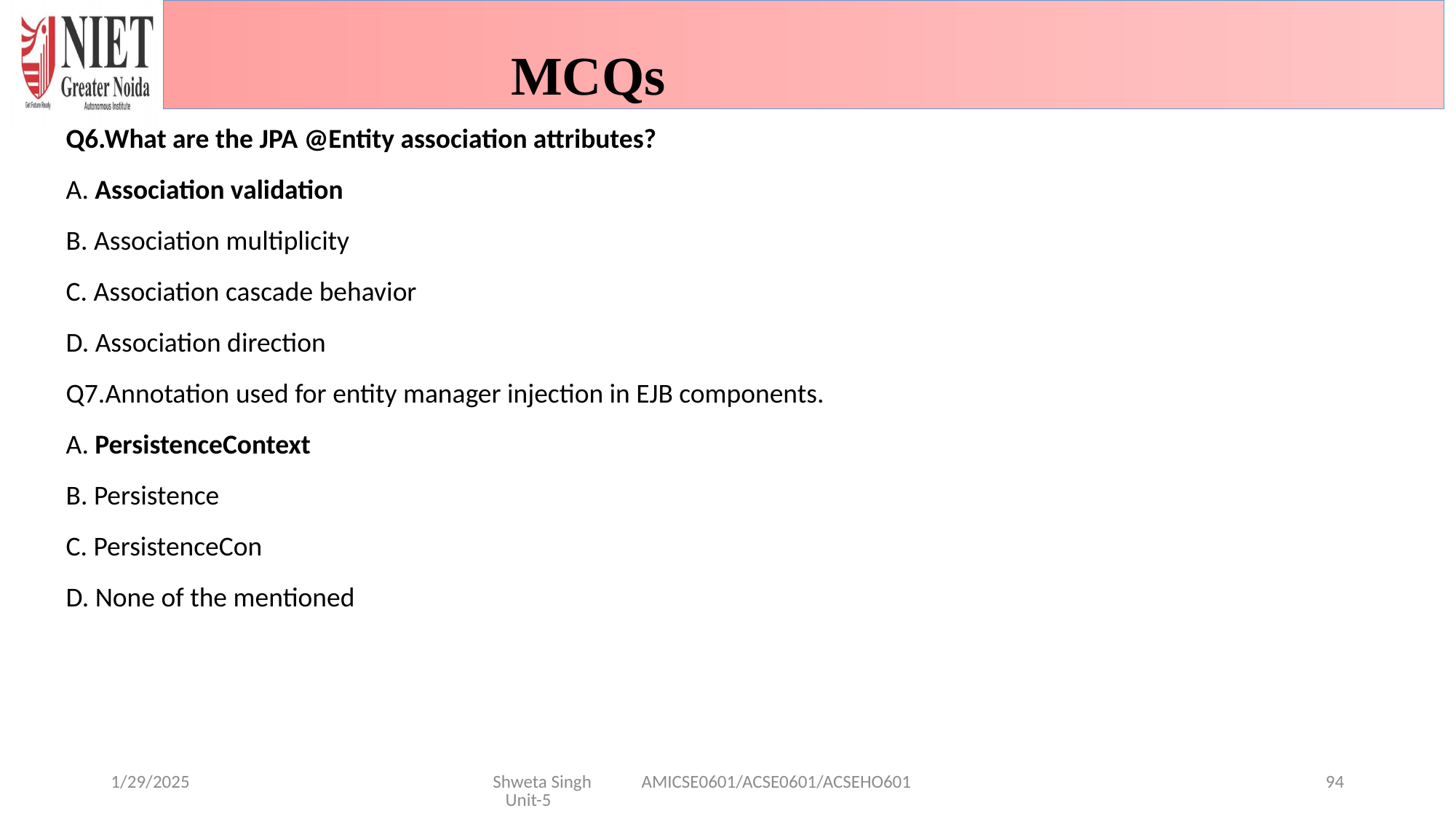

MCQs
Q6.What are the JPA @Entity association attributes?
A. Association validation
B. Association multiplicity
C. Association cascade behavior
D. Association direction
Q7.Annotation used for entity manager injection in EJB components.
A. PersistenceContext
B. Persistence
C. PersistenceCon
D. None of the mentioned
1/29/2025
Shweta Singh            AMICSE0601/ACSE0601/ACSEHO601               Unit-5
94